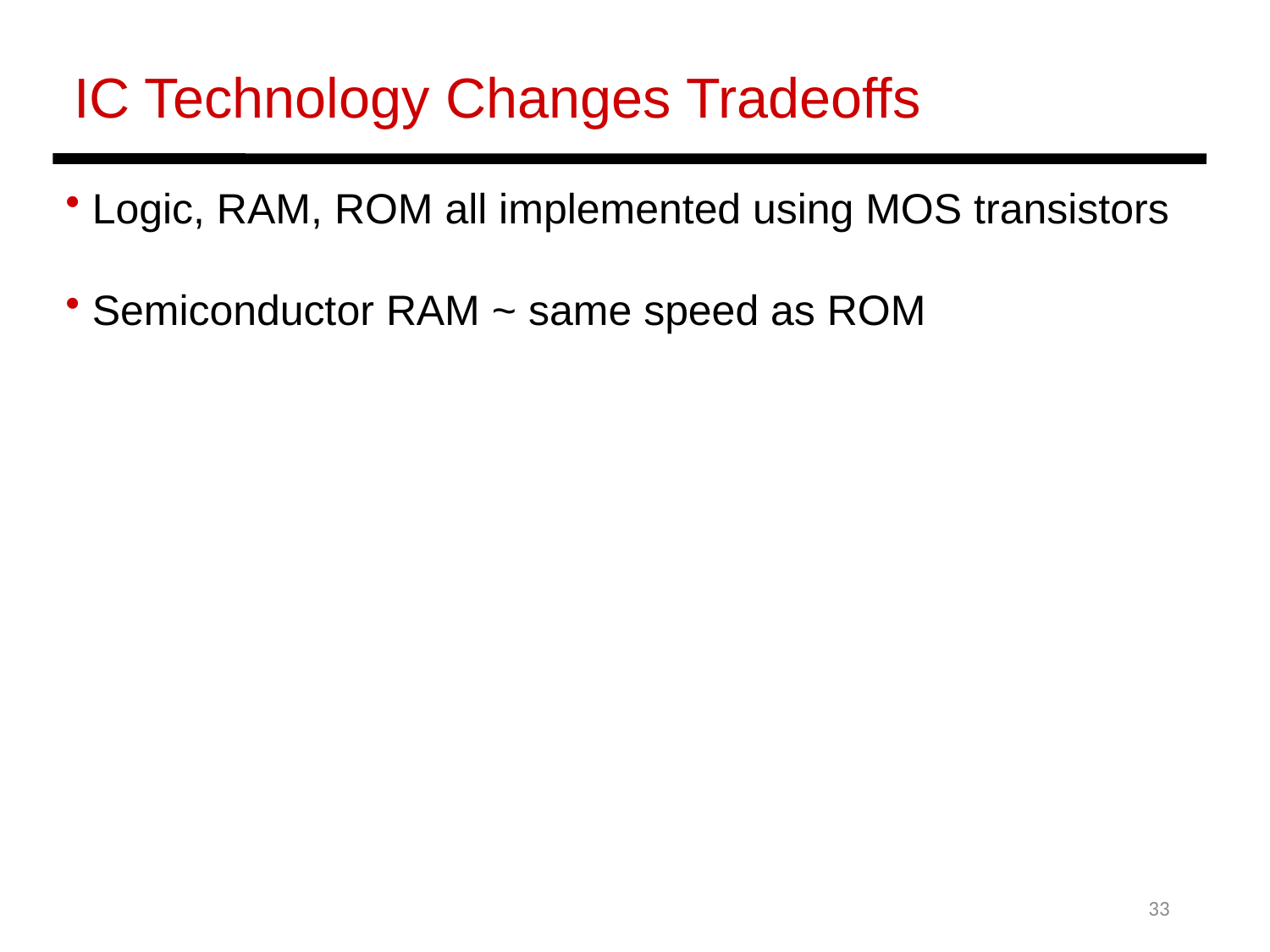

IC Technology Changes Tradeoffs

 Logic, RAM, ROM all implemented using MOS transistors

 Semiconductor RAM ~ same speed as ROM

33